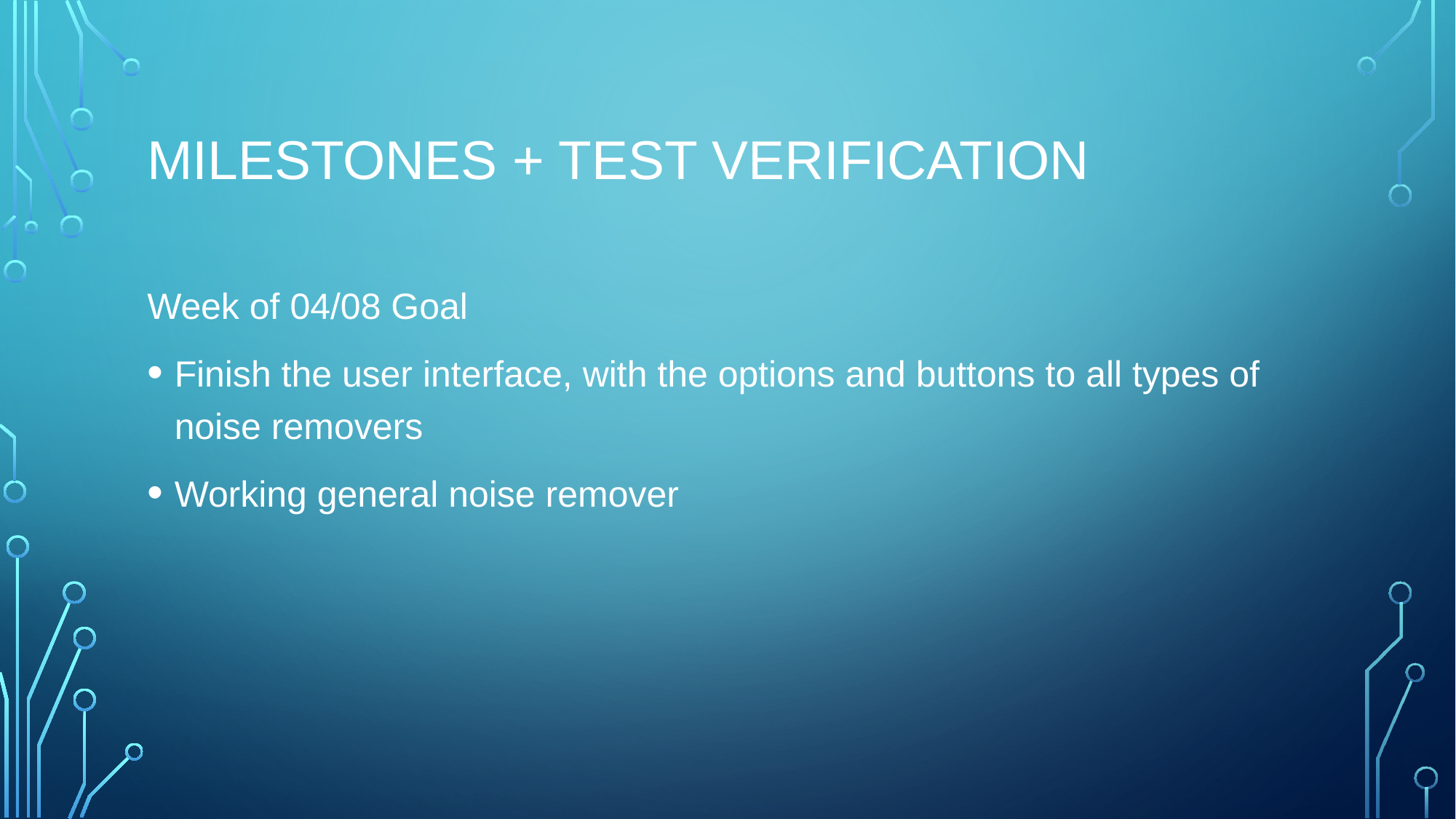

# Milestones + TEST Verification
Week of 04/08 Goal
Finish the user interface, with the options and buttons to all types of noise removers
Working general noise remover